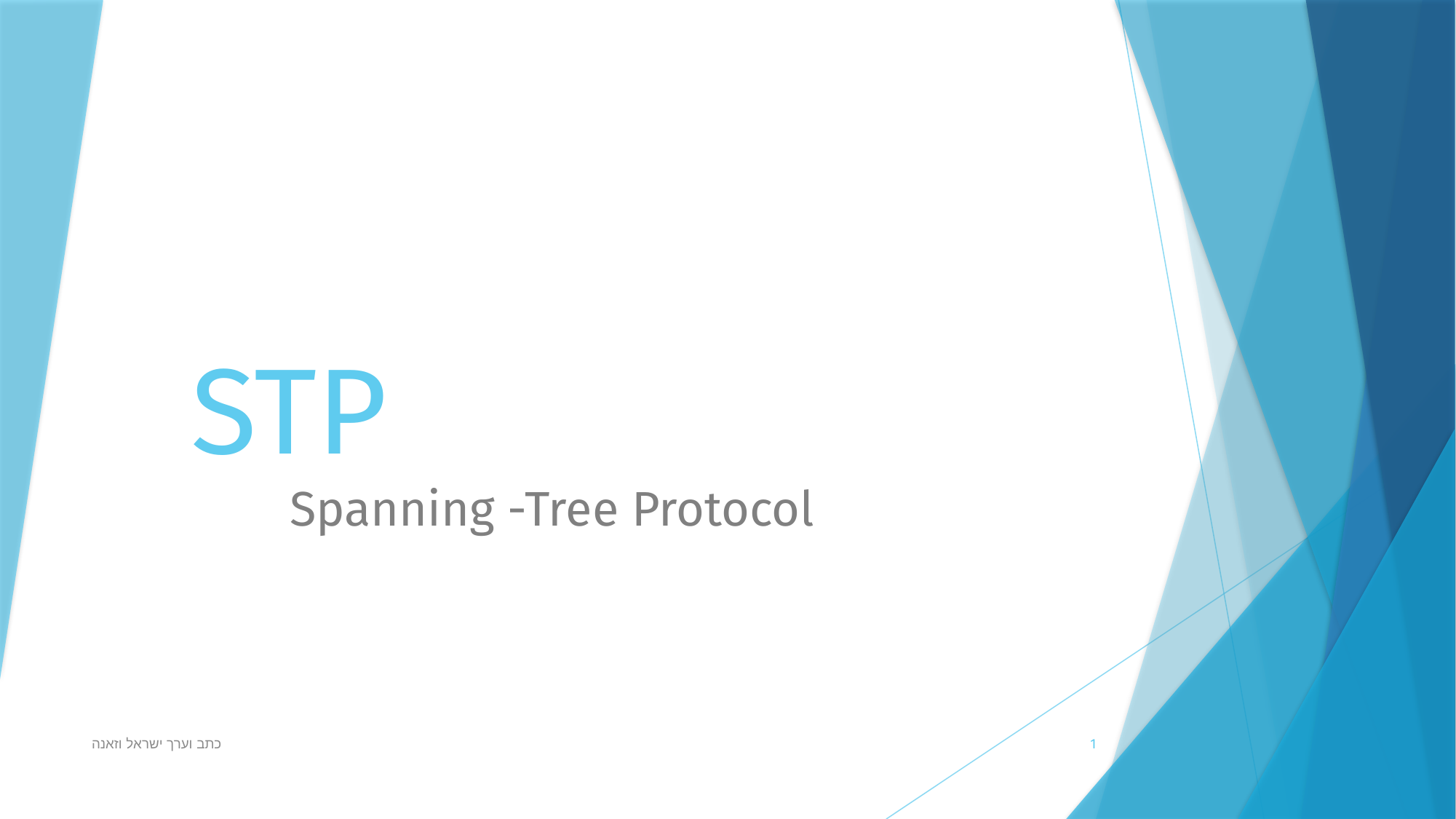

# STP
Spanning -Tree Protocol
כתב וערך ישראל וזאנה
1